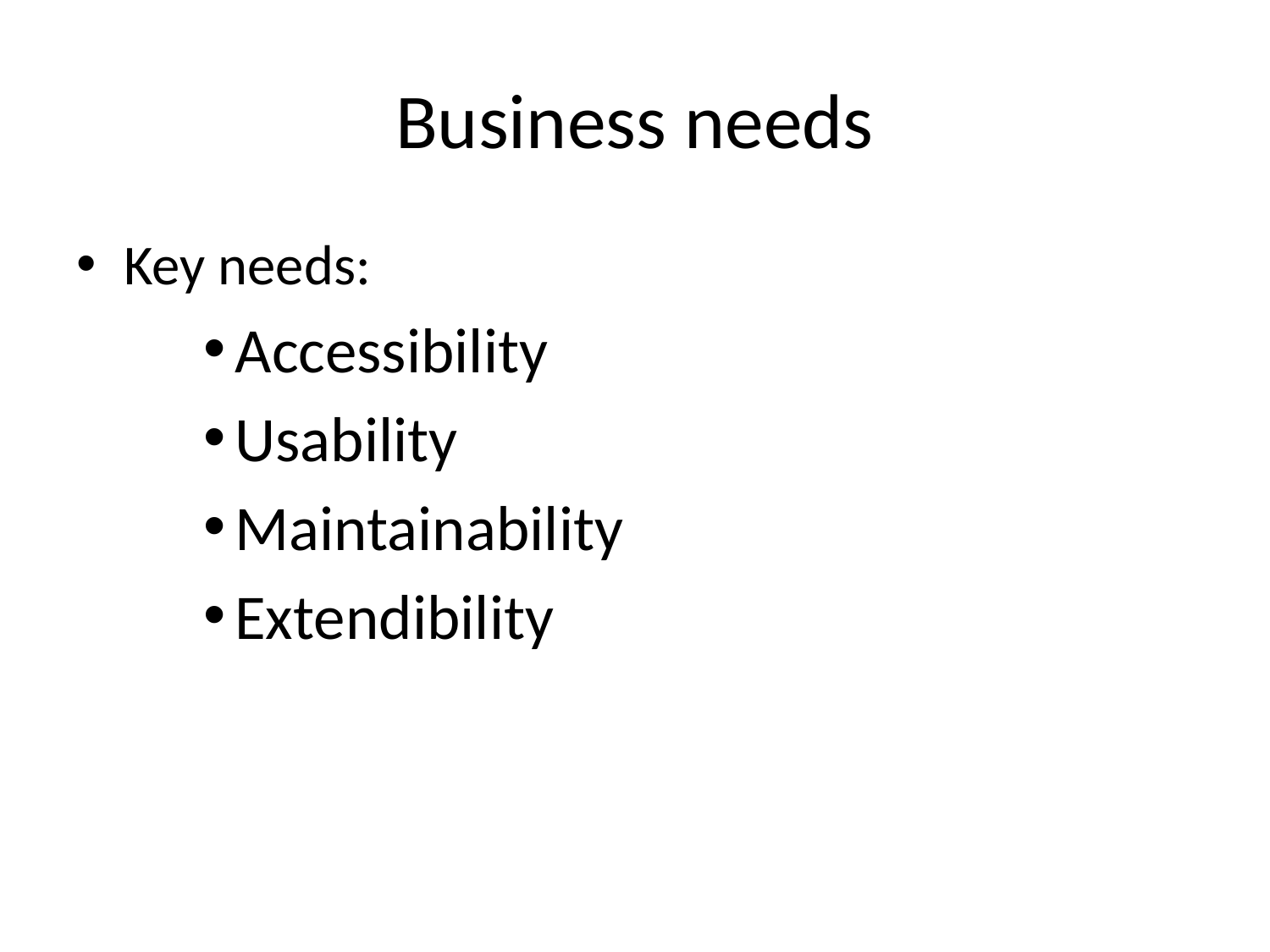

# Business needs
Key needs:
Accessibility
Usability
Maintainability
Extendibility